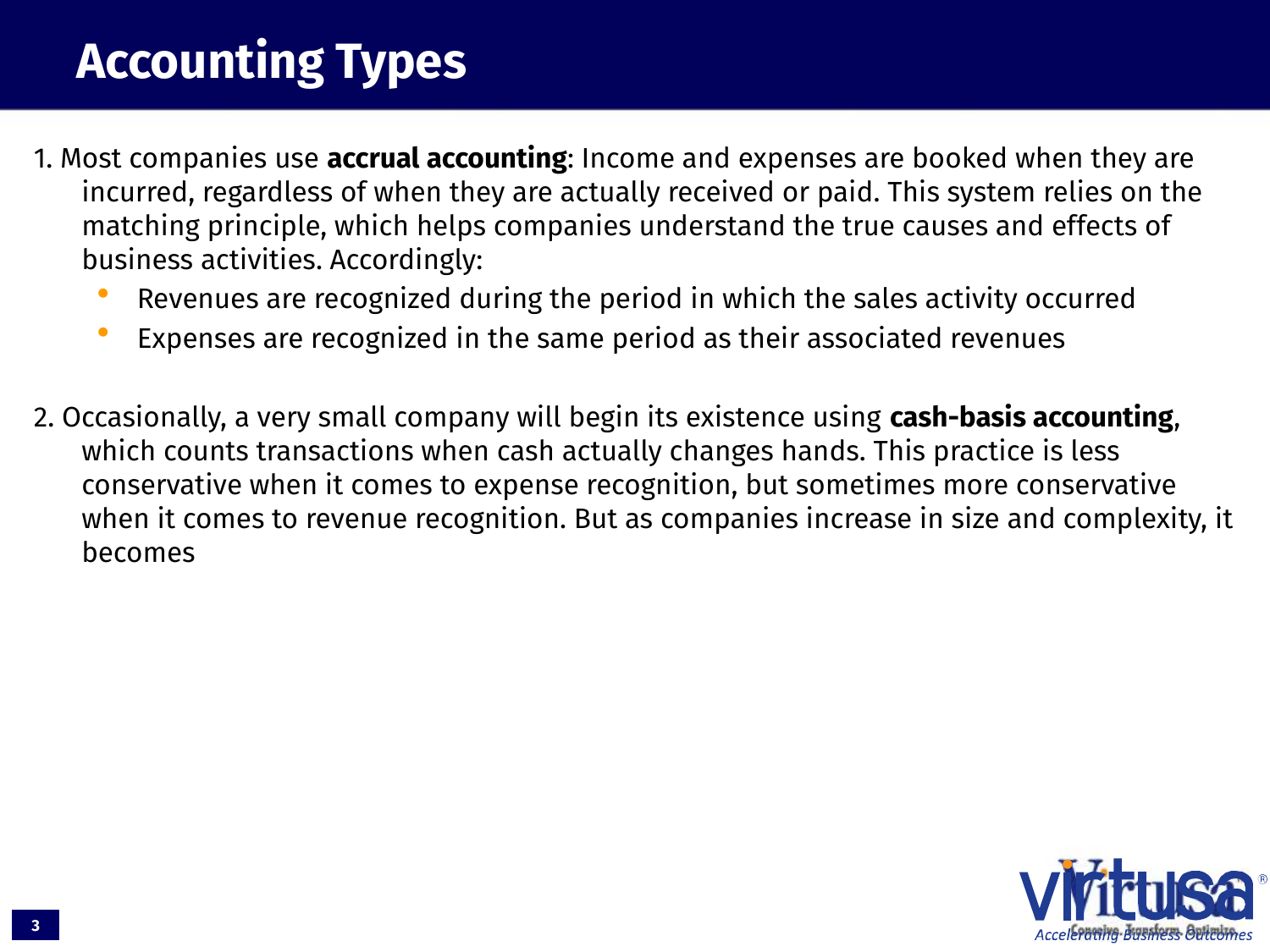

# Accounting Types
1. Most companies use accrual accounting: Income and expenses are booked when they are incurred, regardless of when they are actually received or paid. This system relies on the matching principle, which helps companies understand the true causes and effects of business activities. Accordingly:
Revenues are recognized during the period in which the sales activity occurred
Expenses are recognized in the same period as their associated revenues

2. Occasionally, a very small company will begin its existence using cash-basis accounting, which counts transactions when cash actually changes hands. This practice is less conservative when it comes to expense recognition, but sometimes more conservative when it comes to revenue recognition. But as companies increase in size and complexity, it becomes